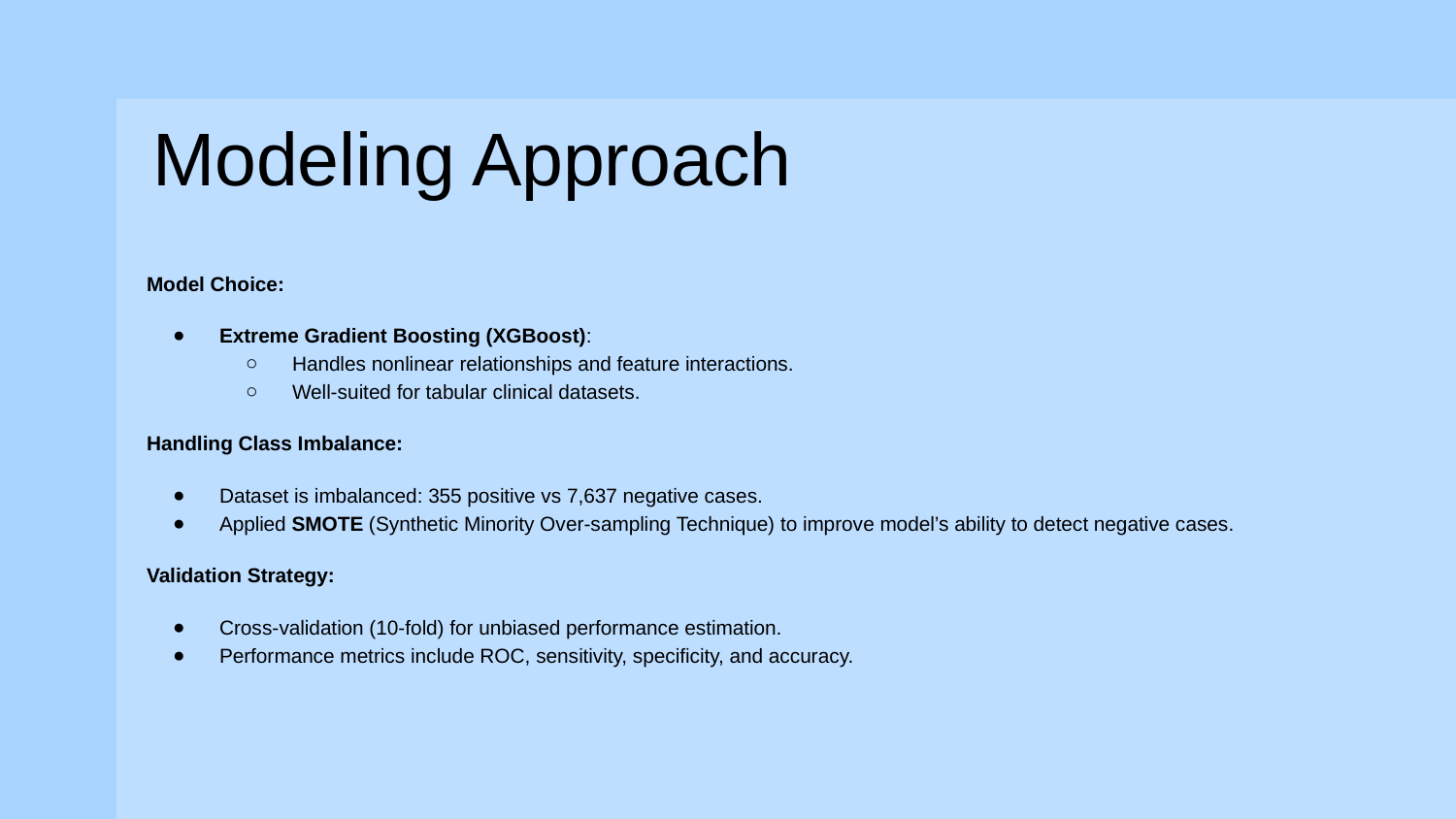

# Modeling Approach

Model Choice:
Extreme Gradient Boosting (XGBoost):
Handles nonlinear relationships and feature interactions.
Well-suited for tabular clinical datasets.
Handling Class Imbalance:
Dataset is imbalanced: 355 positive vs 7,637 negative cases.
Applied SMOTE (Synthetic Minority Over-sampling Technique) to improve model’s ability to detect negative cases.
Validation Strategy:
Cross-validation (10-fold) for unbiased performance estimation.
Performance metrics include ROC, sensitivity, specificity, and accuracy.